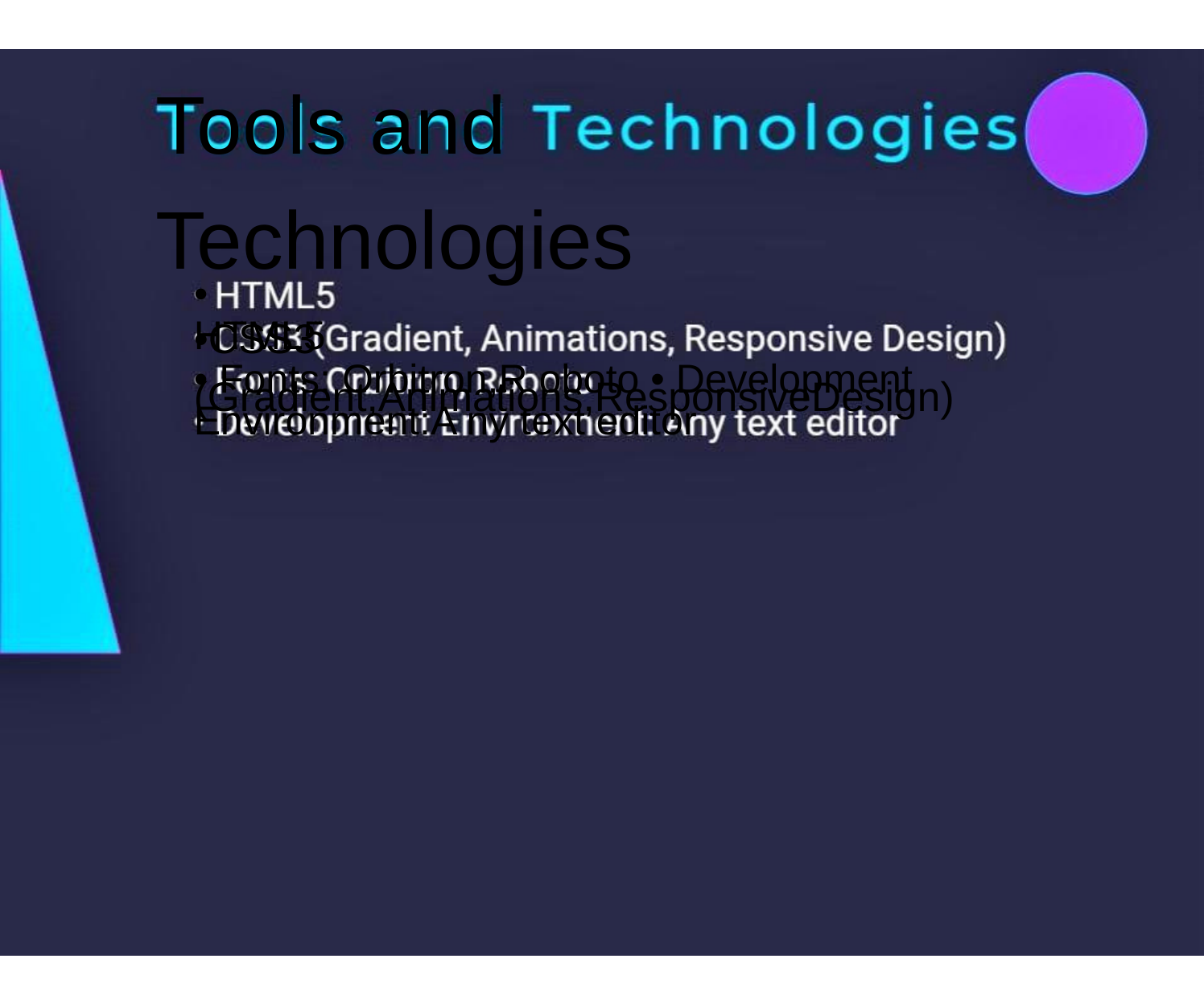

Tools and Technologies

• HTML5
•CSS3 (Gradient,Animations,ResponsiveDesign)

• Fonts: Orbitron,R oboto • Development Environment:A ny text editor